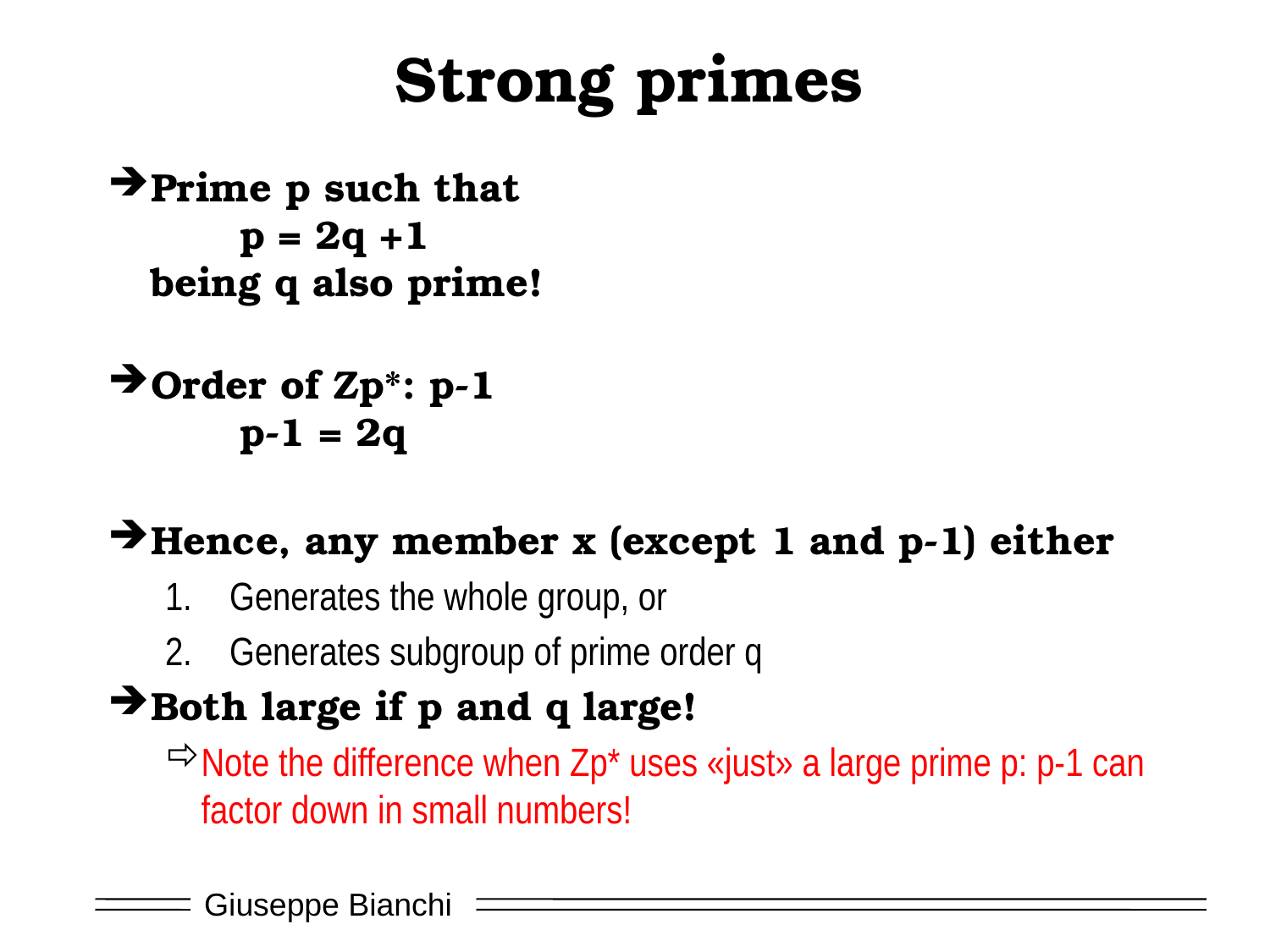

# Strong primes
Prime p such that
	p = 2q +1
being q also prime!

Order of Zp*: p-1
	p-1 = 2q

Hence, any member x (except 1 and p-1) either
Generates the whole group, or
Generates subgroup of prime order q
Both large if p and q large!
Note the difference when Zp* uses «just» a large prime p: p-1 can factor down in small numbers!